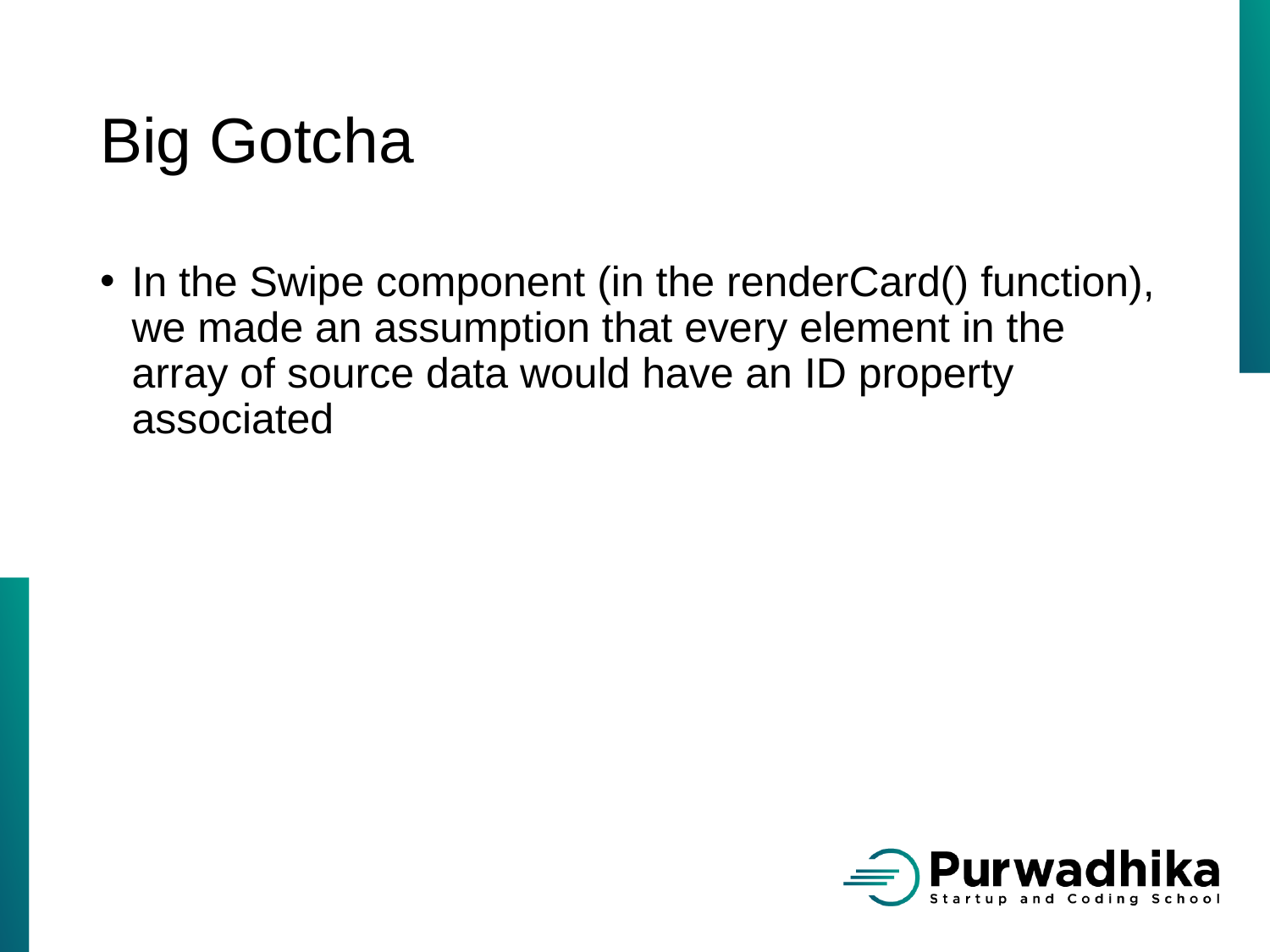

# Big Gotcha
In the Swipe component (in the renderCard() function), we made an assumption that every element in the array of source data would have an ID property associated